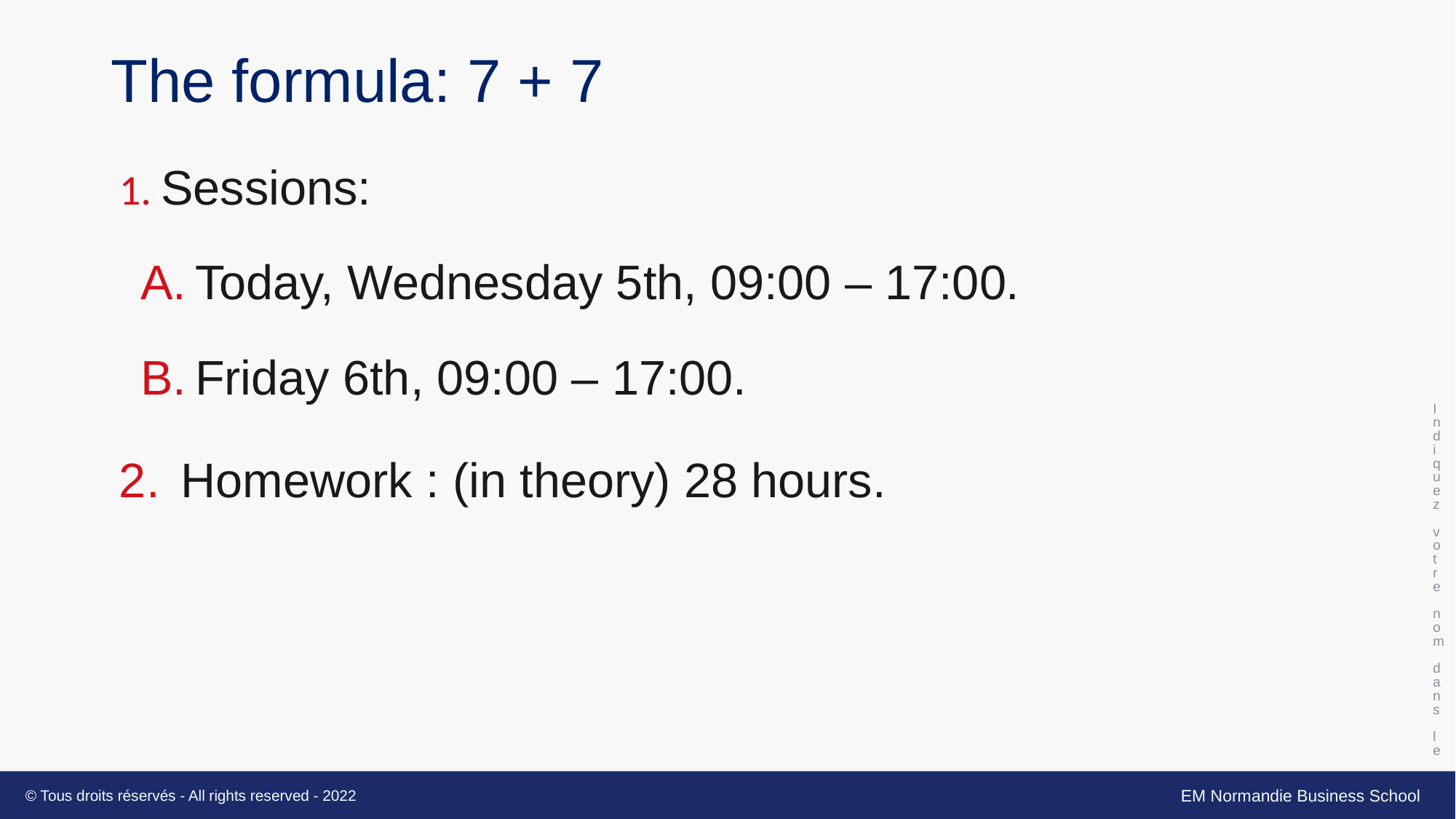

# The formula: 7 + 7
Indiquez votre nom dans le pied de page
 Sessions:
Today, Wednesday 5th, 09:00 – 17:00.
Friday 6th, 09:00 – 17:00.
Homework : (in theory) 28 hours.